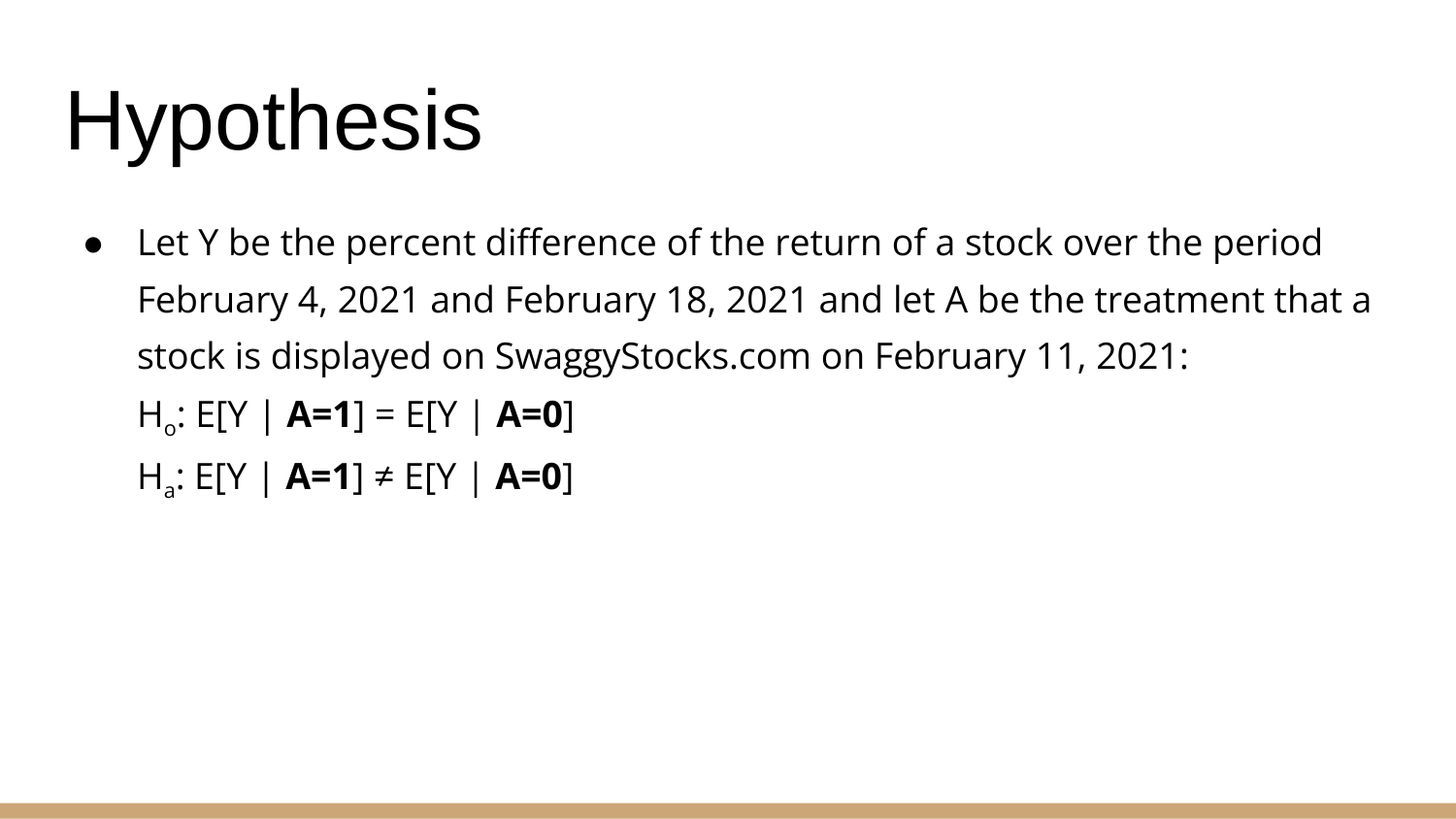

# Hypothesis
Let Y be the percent difference of the return of a stock over the period February 4, 2021 and February 18, 2021 and let A be the treatment that a stock is displayed on SwaggyStocks.com on February 11, 2021:
Ho: E[Y | A=1] = E[Y | A=0]
Ha: E[Y | A=1] ≠ E[Y | A=0]